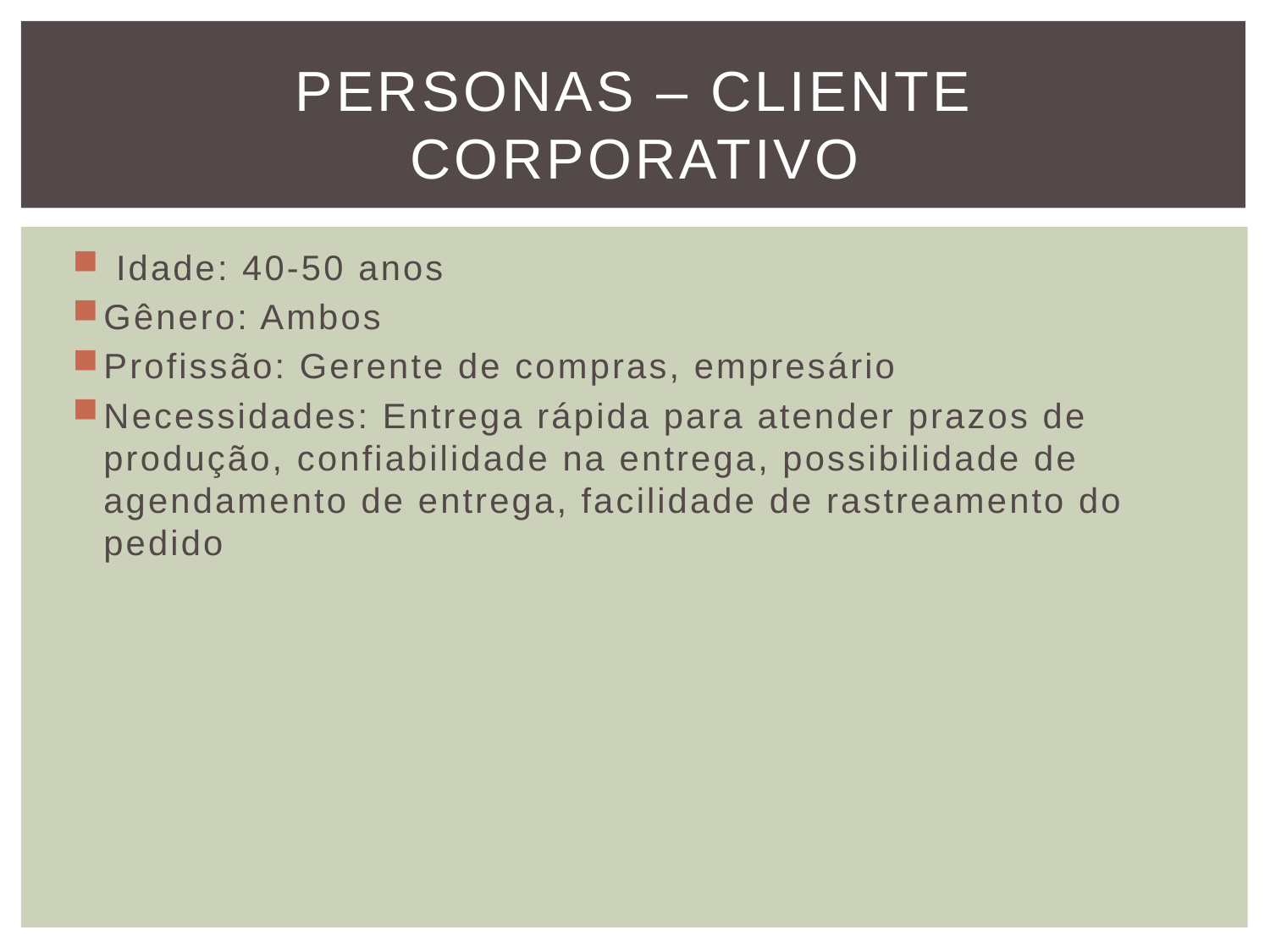

# Personas – cliente corporativo
 Idade: 40-50 anos
Gênero: Ambos
Profissão: Gerente de compras, empresário
Necessidades: Entrega rápida para atender prazos de produção, confiabilidade na entrega, possibilidade de agendamento de entrega, facilidade de rastreamento do pedido